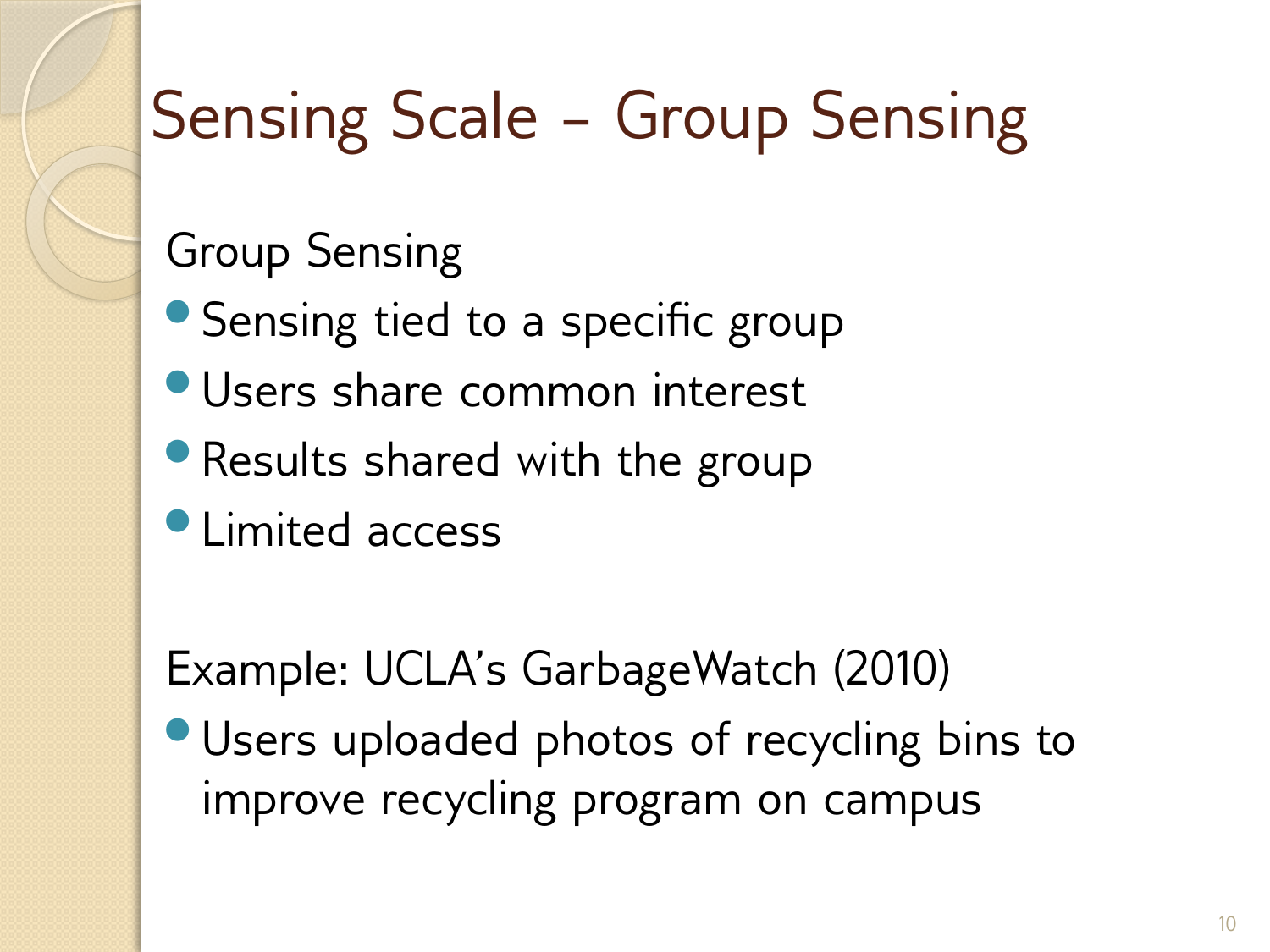

# Sensing Scale – Group Sensing
Group Sensing
Sensing tied to a specific group
Users share common interest
Results shared with the group
Limited access

Example: UCLA’s GarbageWatch (2010)
Users uploaded photos of recycling bins to improve recycling program on campus
10